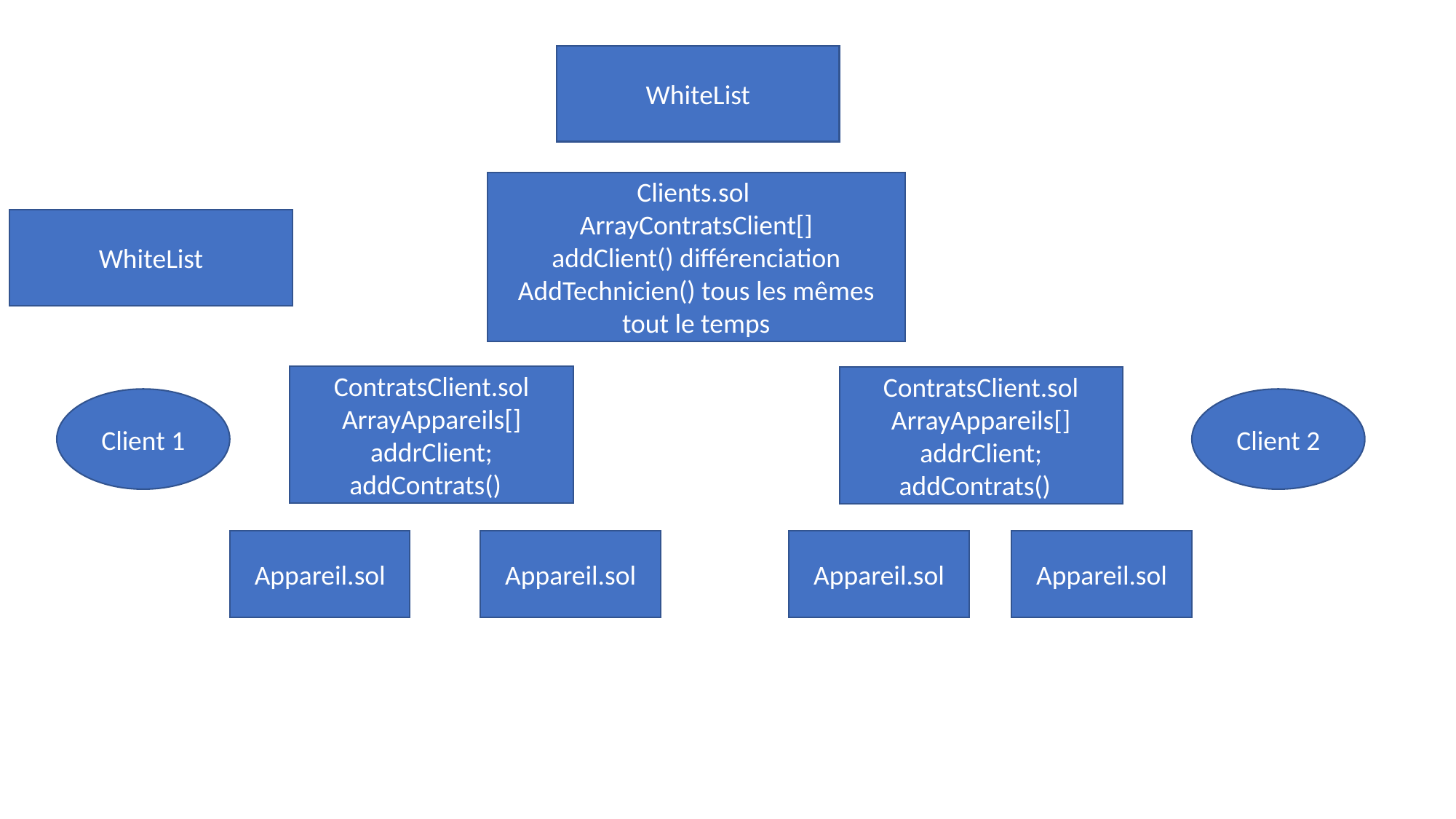

WhiteList
Clients.sol
ArrayContratsClient[]
addClient() différenciation
AddTechnicien() tous les mêmes tout le temps
WhiteList
ContratsClient.sol
ArrayAppareils[]
addrClient;
addContrats()
ContratsClient.sol
ArrayAppareils[]
addrClient;
addContrats()
Client 1
Client 2
Appareil.sol
Appareil.sol
Appareil.sol
Appareil.sol